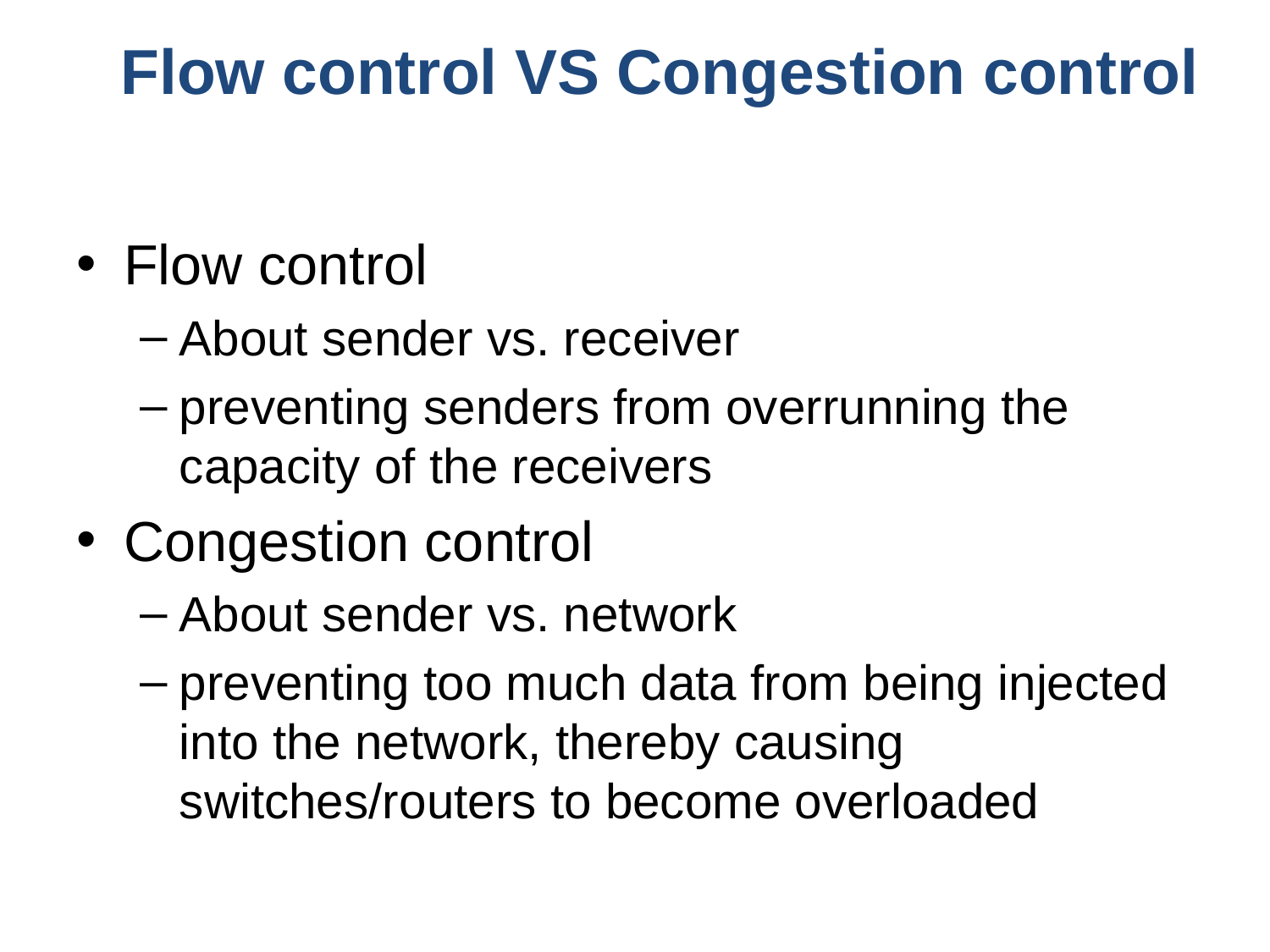

# Flow control VS Congestion control
Flow control
About sender vs. receiver
preventing senders from overrunning the capacity of the receivers
Congestion control
About sender vs. network
preventing too much data from being injected into the network, thereby causing switches/routers to become overloaded